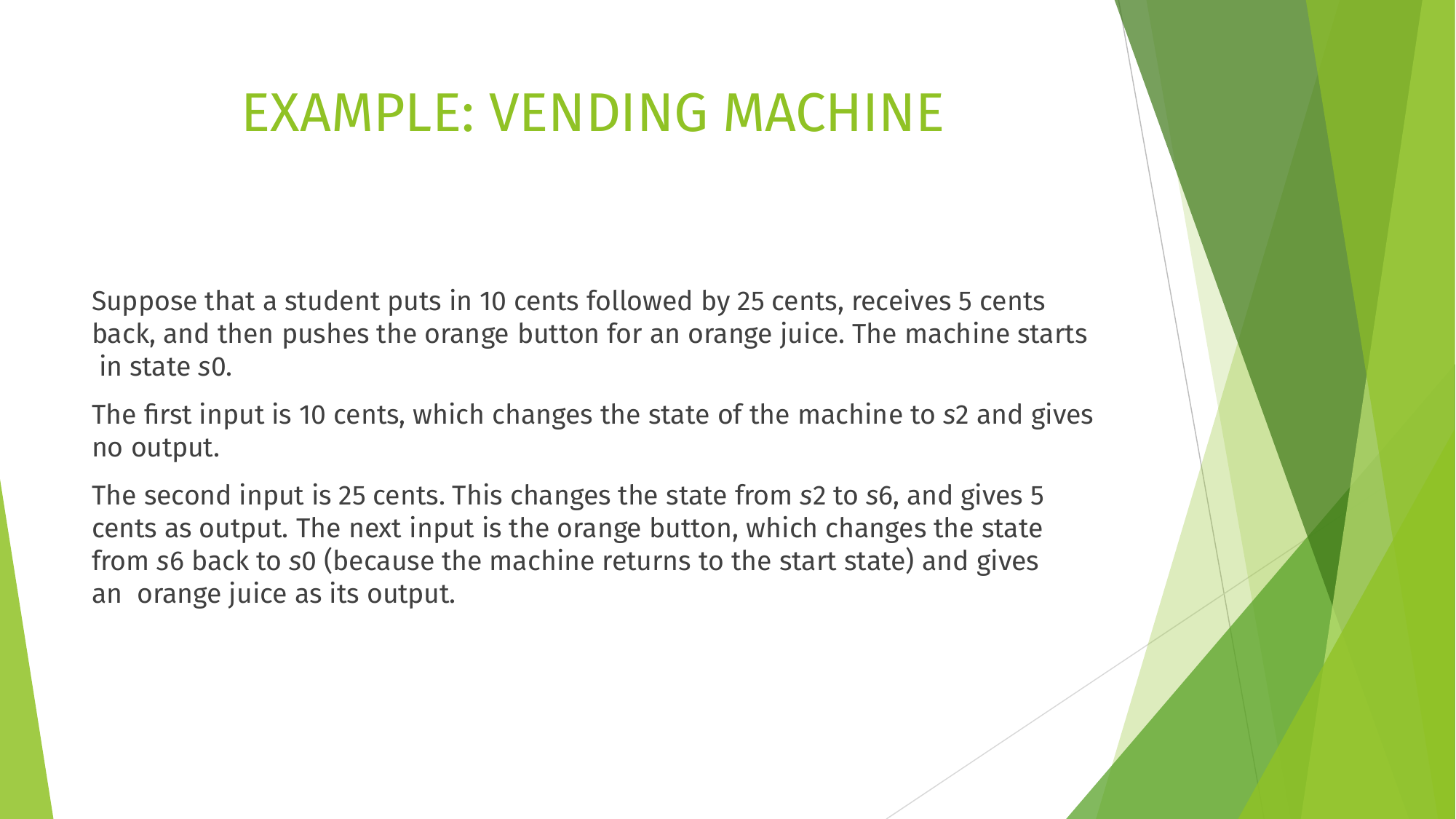

# EXAMPLE: VENDING MACHINE
Suppose that a student puts in 10 cents followed by 25 cents, receives 5 cents  back, and then pushes the orange button for an orange juice. The machine starts  in state s0.
The first input is 10 cents, which changes the state of the machine to s2 and gives  no output.
The second input is 25 cents. This changes the state from s2 to s6, and gives 5  cents as output. The next input is the orange button, which changes the state  from s6 back to s0 (because the machine returns to the start state) and gives an  orange juice as its output.